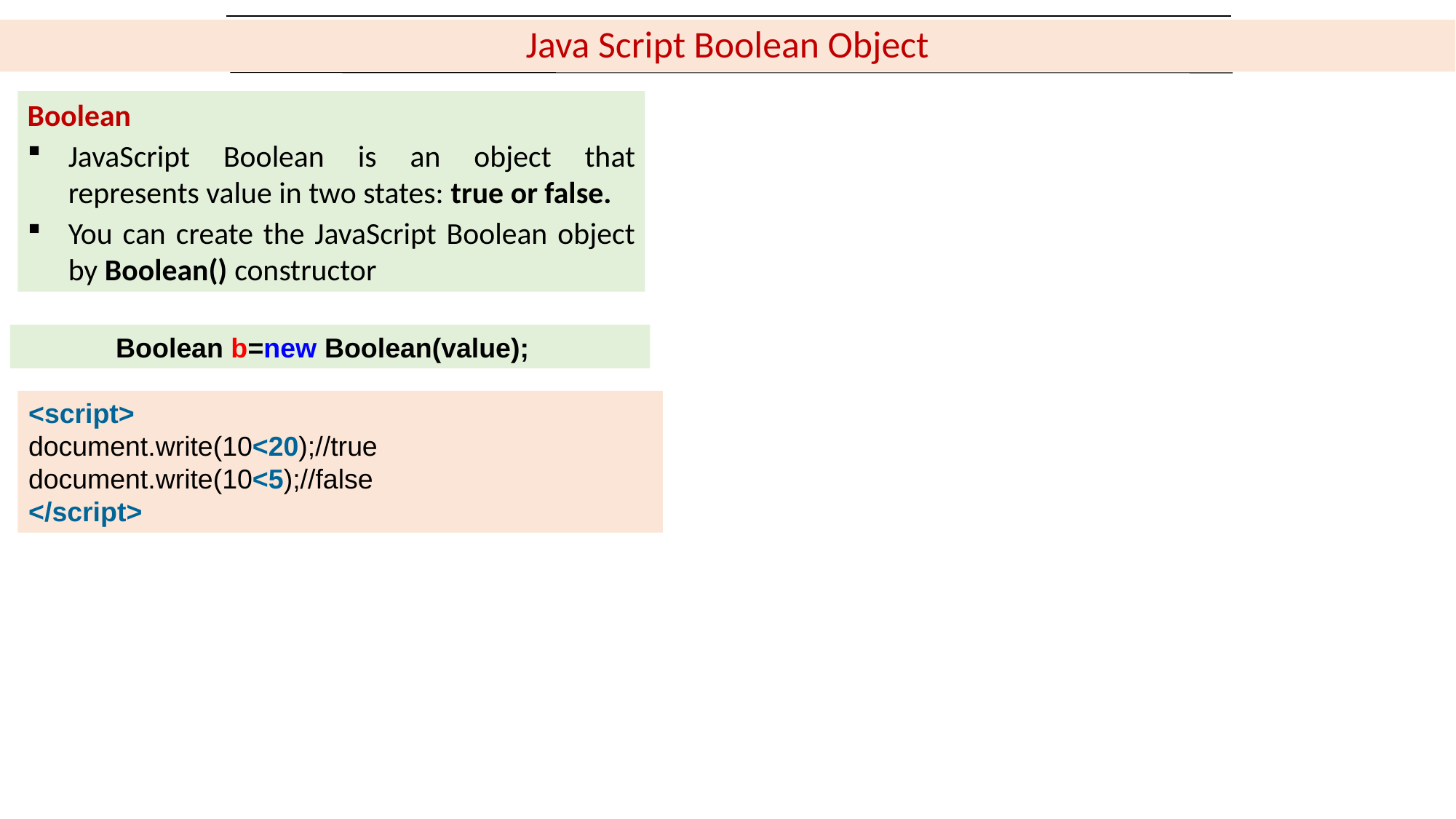

# Java Script Boolean Object
Boolean
JavaScript Boolean is an object that represents value in two states: true or false.
You can create the JavaScript Boolean object by Boolean() constructor
Boolean b=new Boolean(value);
<script>
document.write(10<20);//true
document.write(10<5);//false
</script>